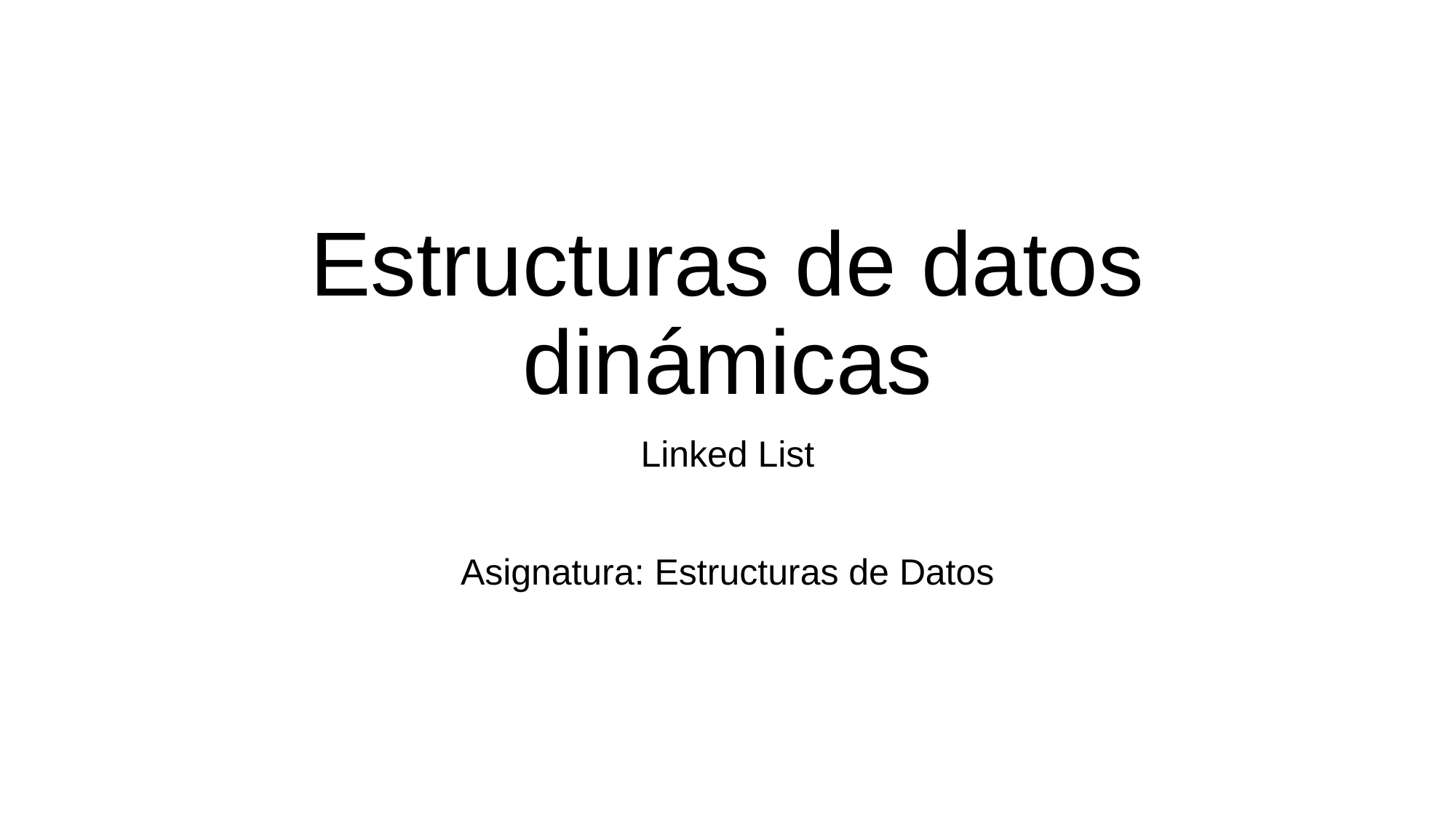

# Estructuras de datos dinámicas
Linked List
Asignatura: Estructuras de Datos